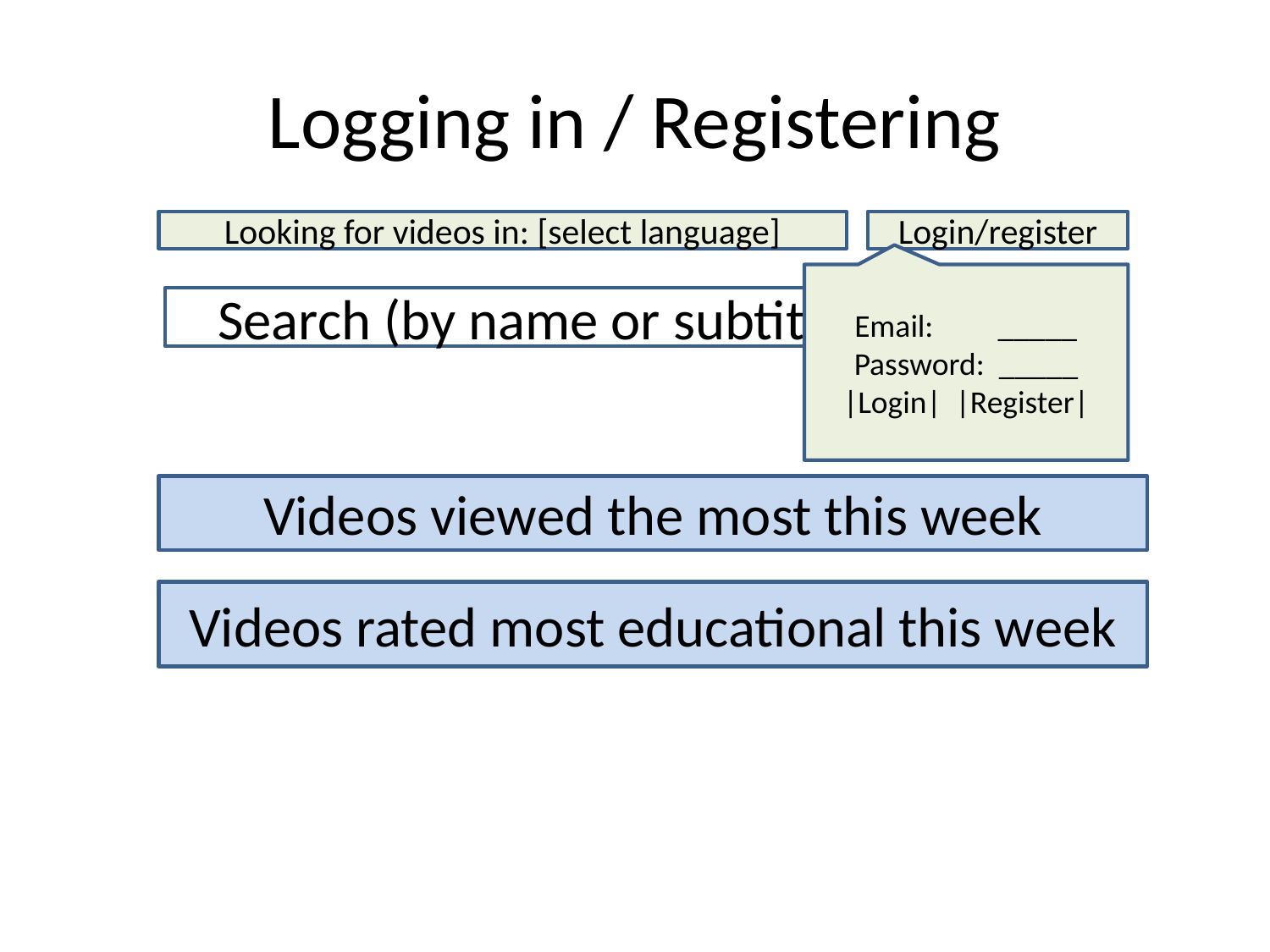

# Logging in / Registering
Looking for videos in: [select language]
Login/register
Email:         _____
Password:  _____
|Login|  |Register|
Search (by name or subtitle contents)
Videos viewed the most this week
Videos rated most educational this week